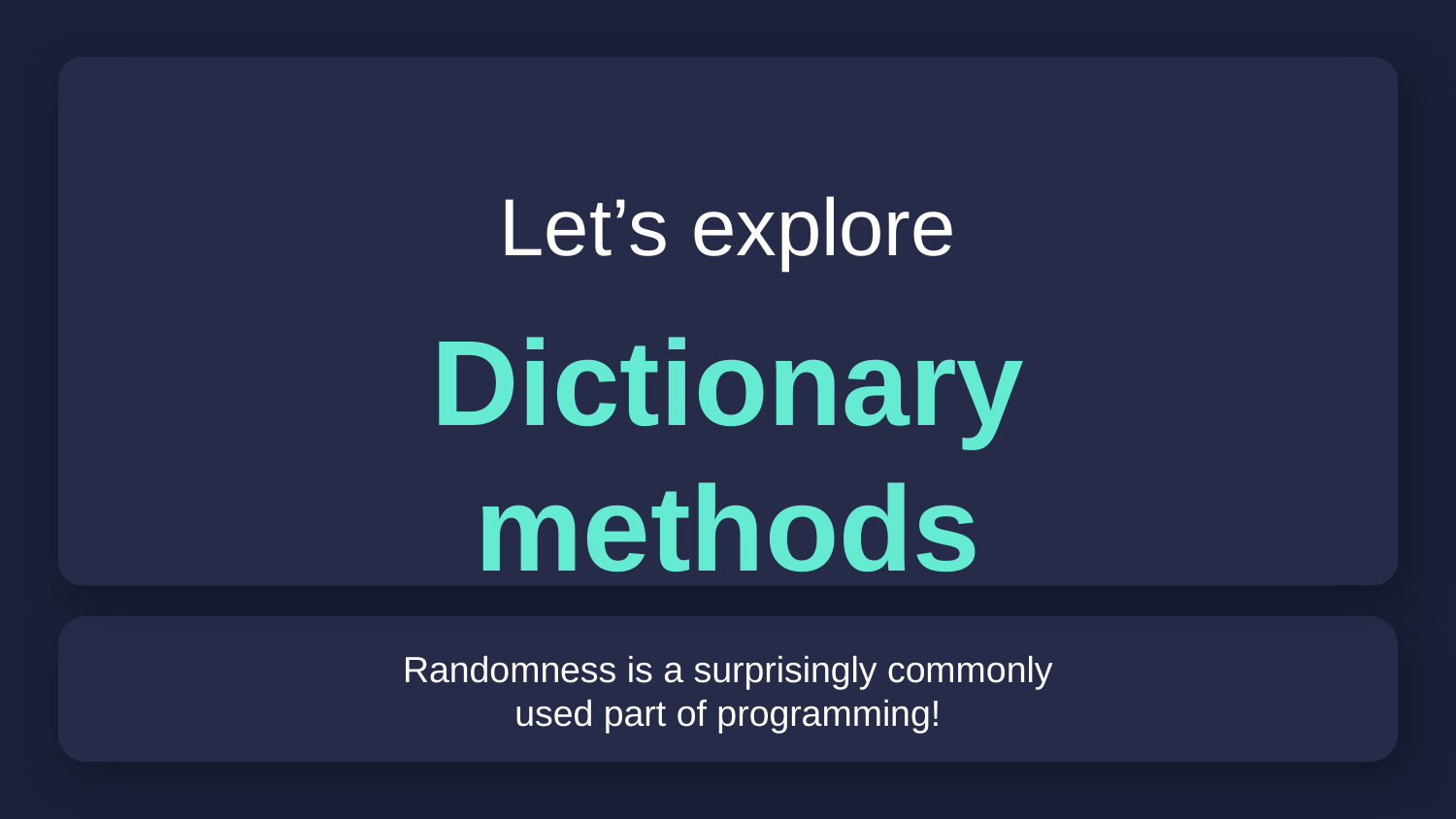

Let’s explore
Dictionary methods
# Randomness is a surprisingly commonly used part of programming!